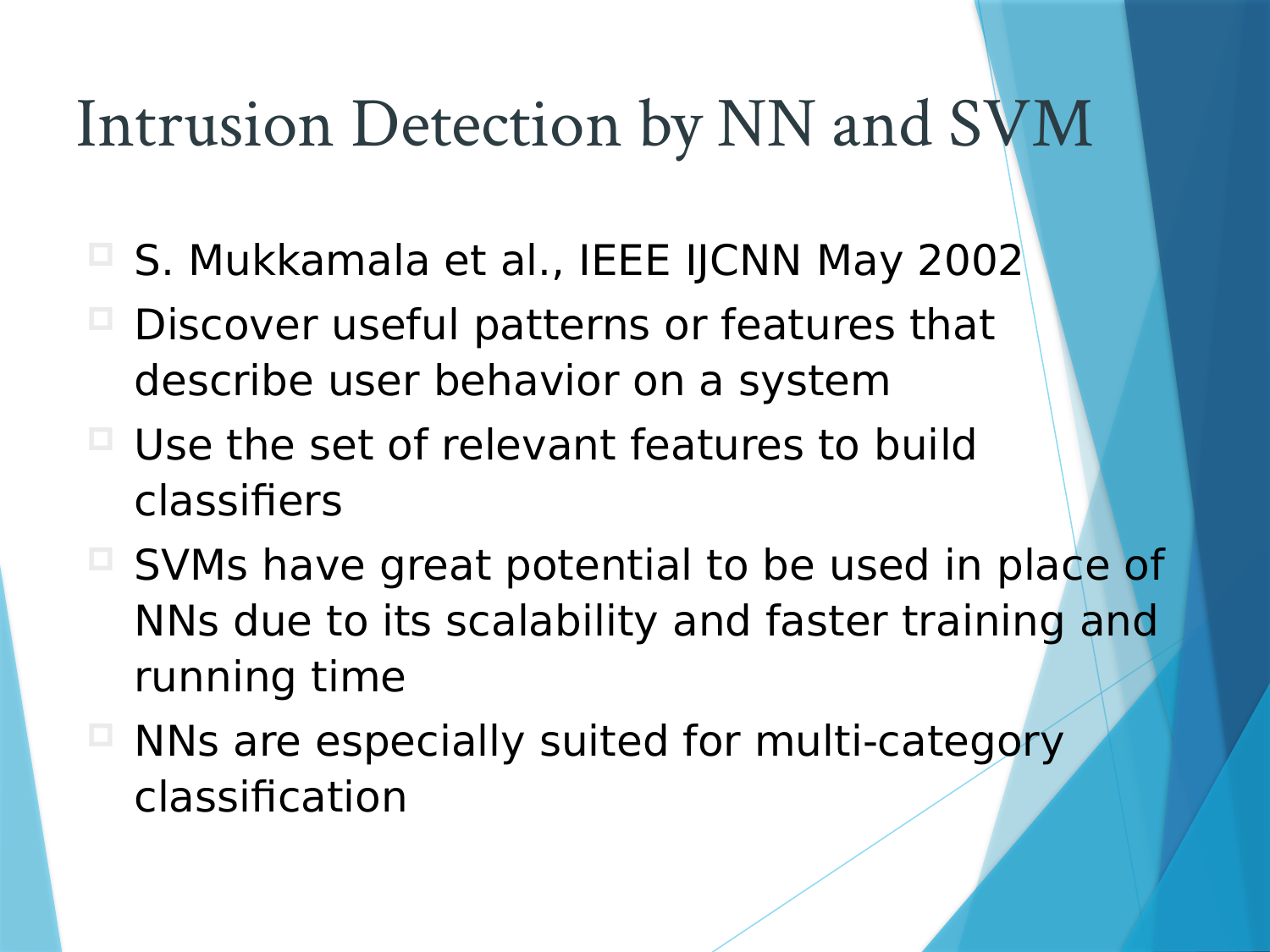

Intrusion Detection by NN and SVM
S. Mukkamala et al., IEEE IJCNN May 2002
Discover useful patterns or features that describe user behavior on a system
Use the set of relevant features to build classifiers
SVMs have great potential to be used in place of NNs due to its scalability and faster training and running time
NNs are especially suited for multi-category classification